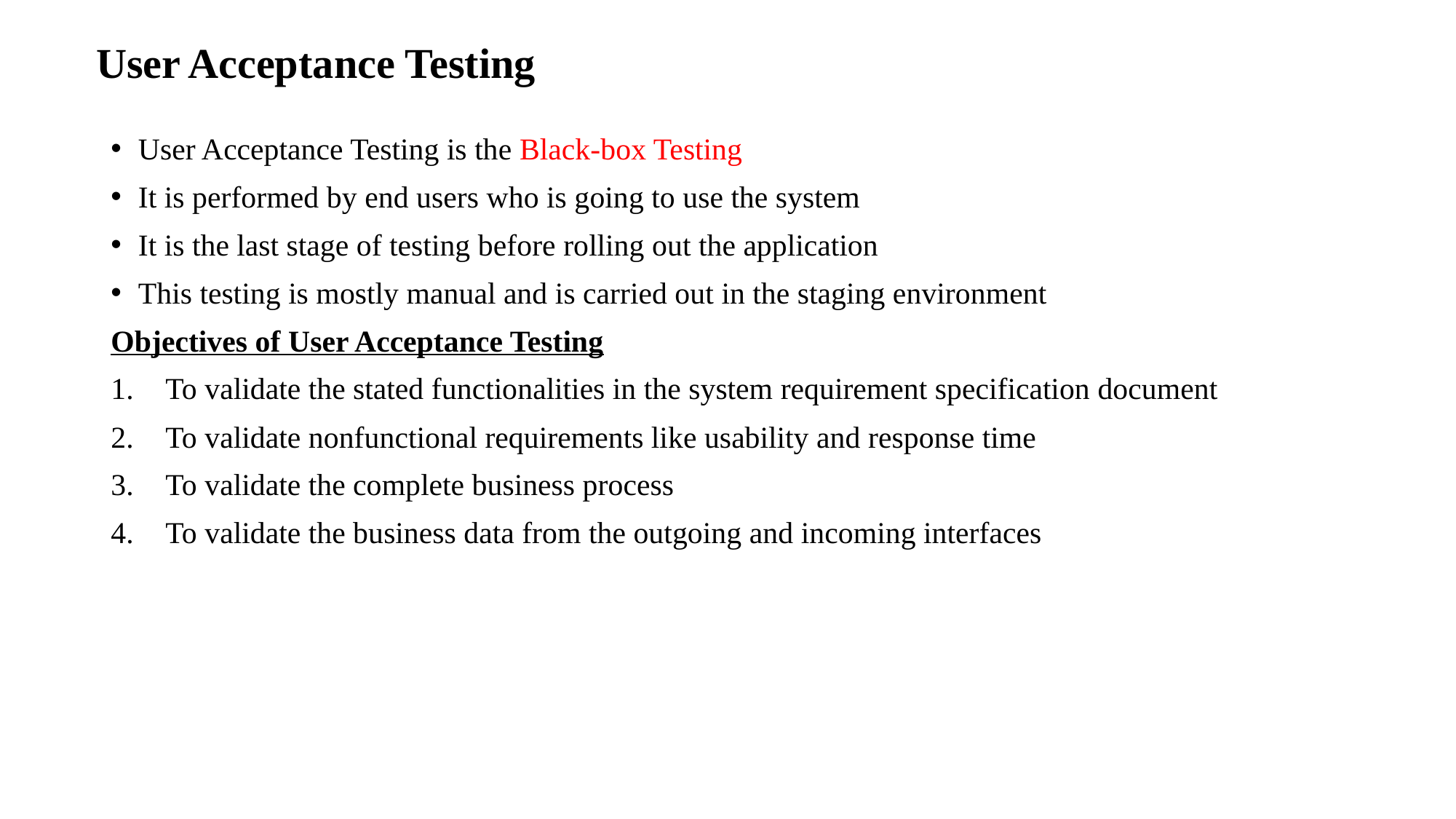

# User Acceptance Testing
User Acceptance Testing is the Black-box Testing
It is performed by end users who is going to use the system
It is the last stage of testing before rolling out the application
This testing is mostly manual and is carried out in the staging environment
Objectives of User Acceptance Testing
To validate the stated functionalities in the system requirement specification document
To validate nonfunctional requirements like usability and response time
To validate the complete business process
To validate the business data from the outgoing and incoming interfaces